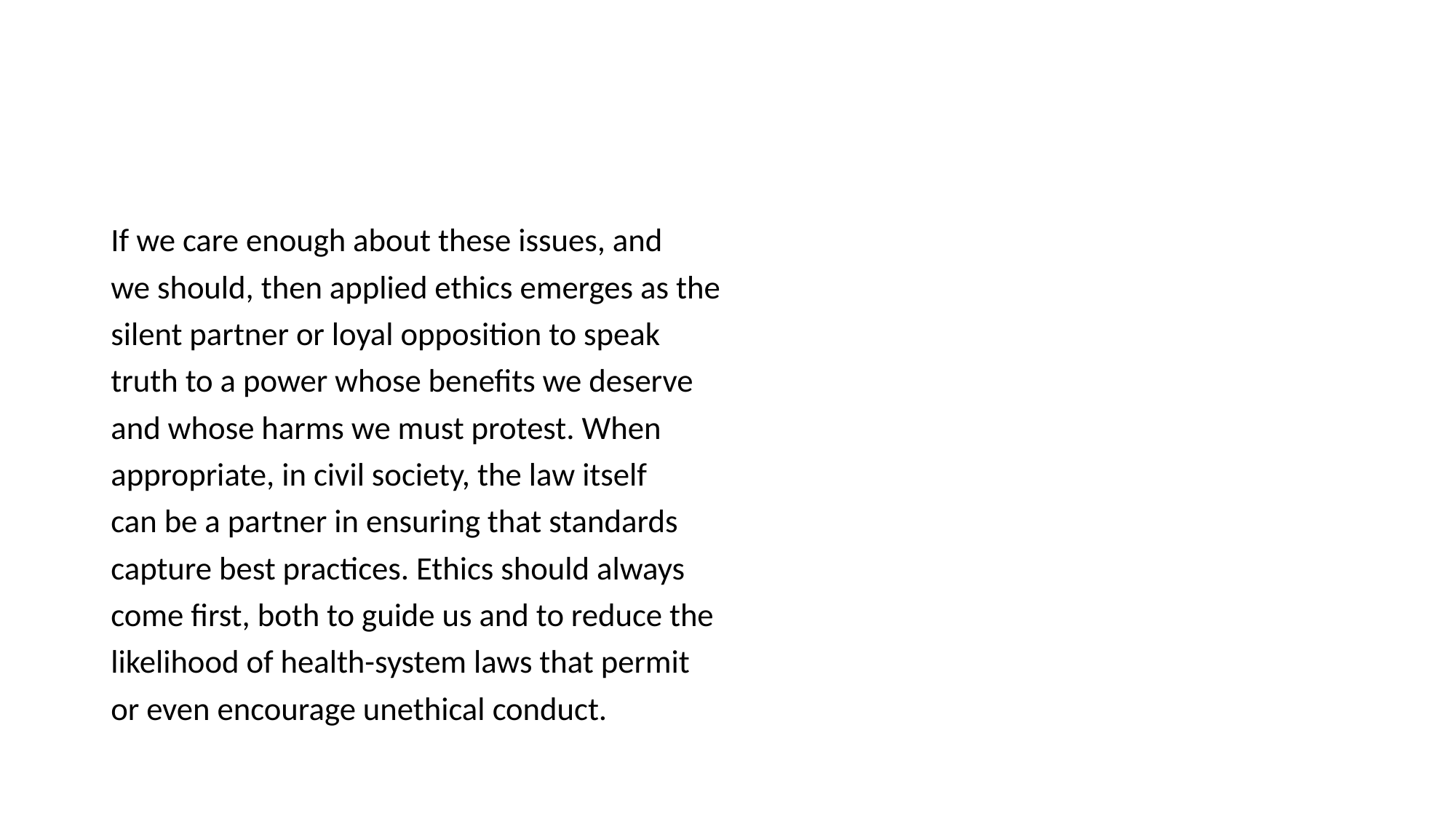

#
If we care enough about these issues, and
we should, then applied ethics emerges as the
silent partner or loyal opposition to speak
truth to a power whose benefits we deserve
and whose harms we must protest. When
appropriate, in civil society, the law itself
can be a partner in ensuring that standards
capture best practices. Ethics should always
come first, both to guide us and to reduce the
likelihood of health-system laws that permit
or even encourage unethical conduct.